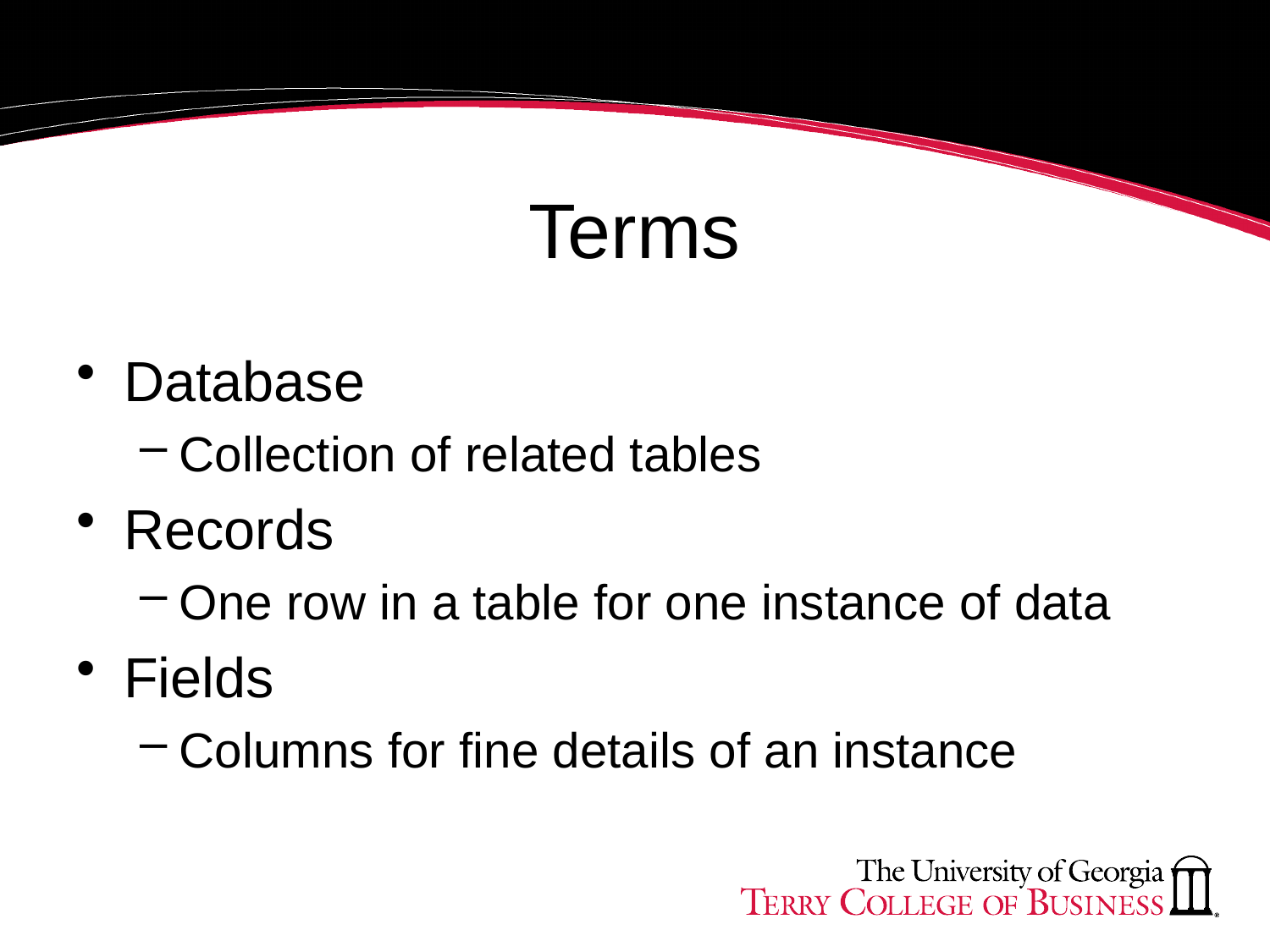

# Terms
Database
Collection of related tables
Records
One row in a table for one instance of data
Fields
Columns for fine details of an instance